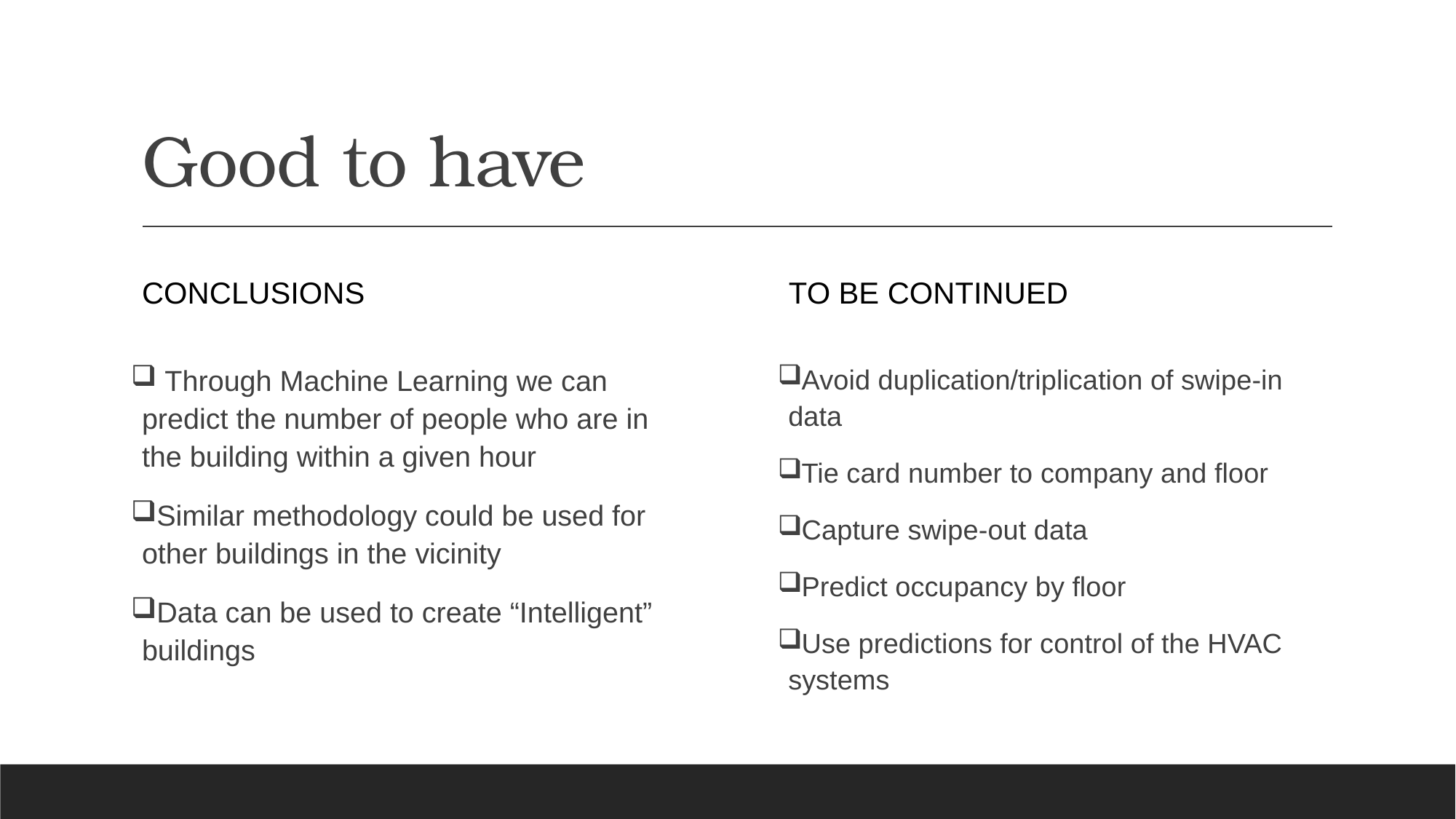

# Good to have
Conclusions
To BE Continued
Avoid duplication/triplication of swipe-in data
Tie card number to company and floor
Capture swipe-out data
Predict occupancy by floor
Use predictions for control of the HVAC systems

 Through Machine Learning we can predict the number of people who are in the building within a given hour
Similar methodology could be used for other buildings in the vicinity
Data can be used to create “Intelligent” buildings